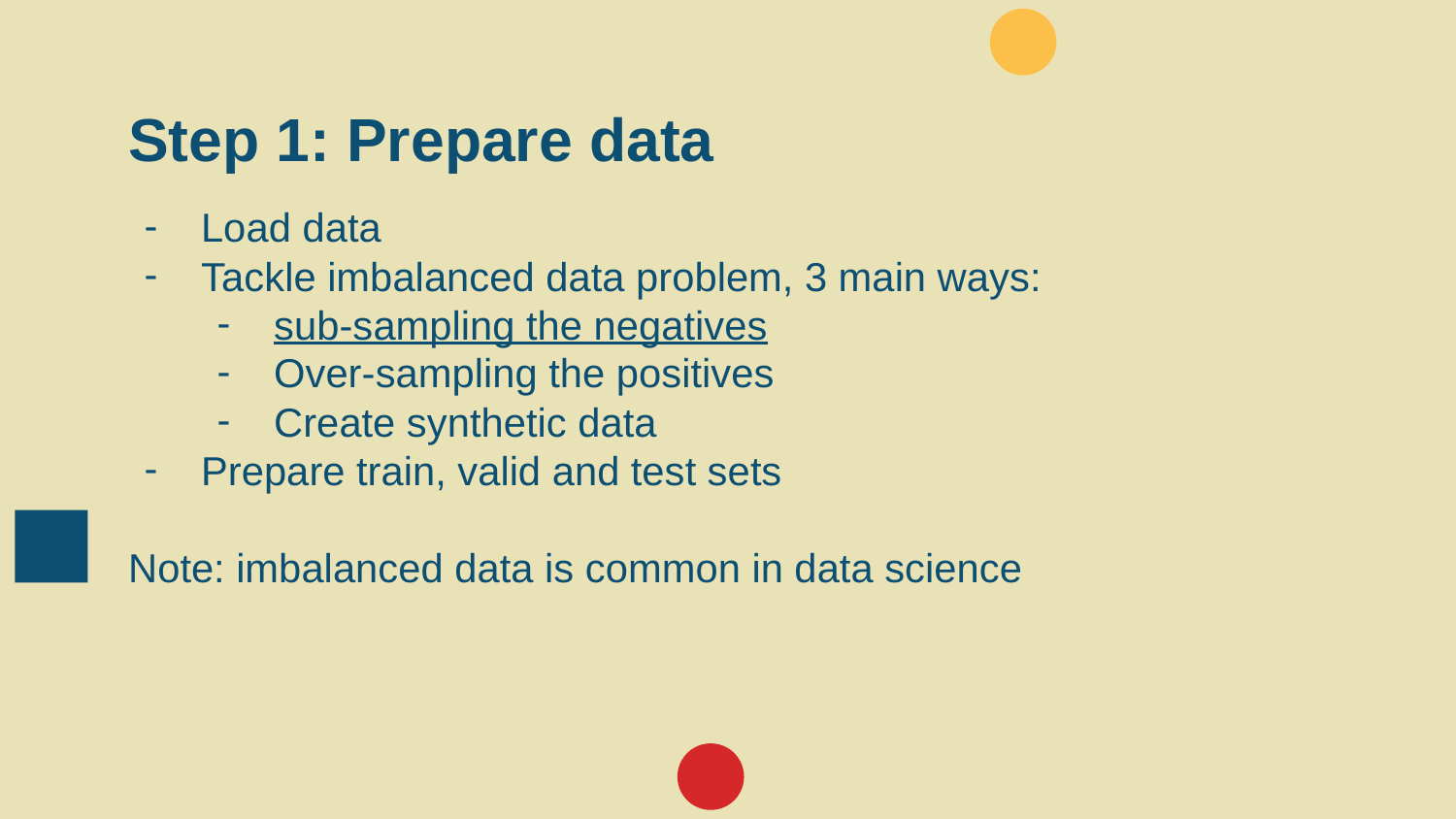

# Step 1: Prepare data
Load data
Tackle imbalanced data problem, 3 main ways:
sub-sampling the negatives
Over-sampling the positives
Create synthetic data
Prepare train, valid and test sets

Note: imbalanced data is common in data science